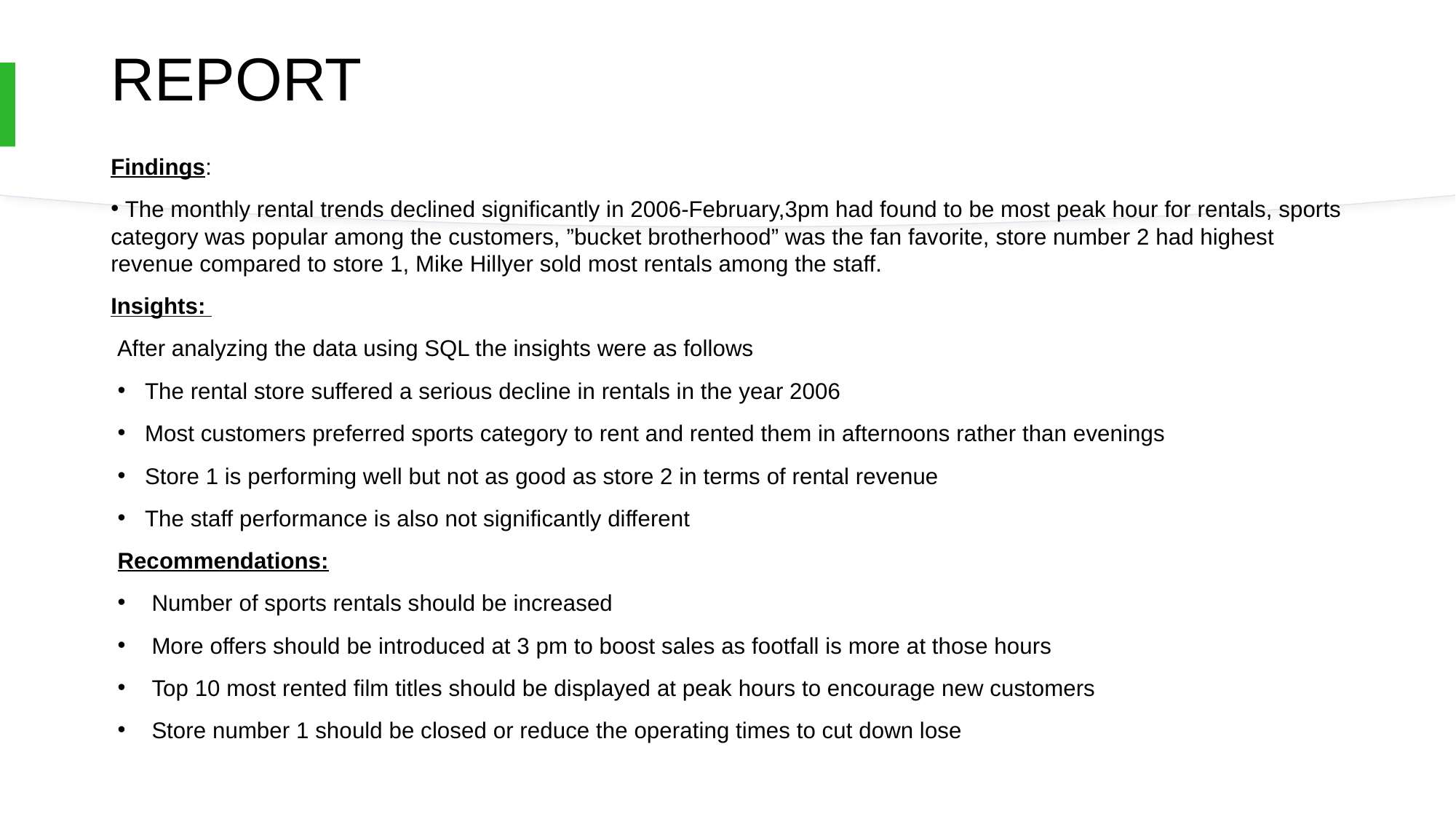

# REPORT

Findings:
 The monthly rental trends declined significantly in 2006-February,3pm had found to be most peak hour for rentals, sports category was popular among the customers, ”bucket brotherhood” was the fan favorite, store number 2 had highest revenue compared to store 1, Mike Hillyer sold most rentals among the staff.
Insights:
 After analyzing the data using SQL the insights were as follows
The rental store suffered a serious decline in rentals in the year 2006
Most customers preferred sports category to rent and rented them in afternoons rather than evenings
Store 1 is performing well but not as good as store 2 in terms of rental revenue
The staff performance is also not significantly different
Recommendations:
Number of sports rentals should be increased
More offers should be introduced at 3 pm to boost sales as footfall is more at those hours
Top 10 most rented film titles should be displayed at peak hours to encourage new customers
Store number 1 should be closed or reduce the operating times to cut down lose